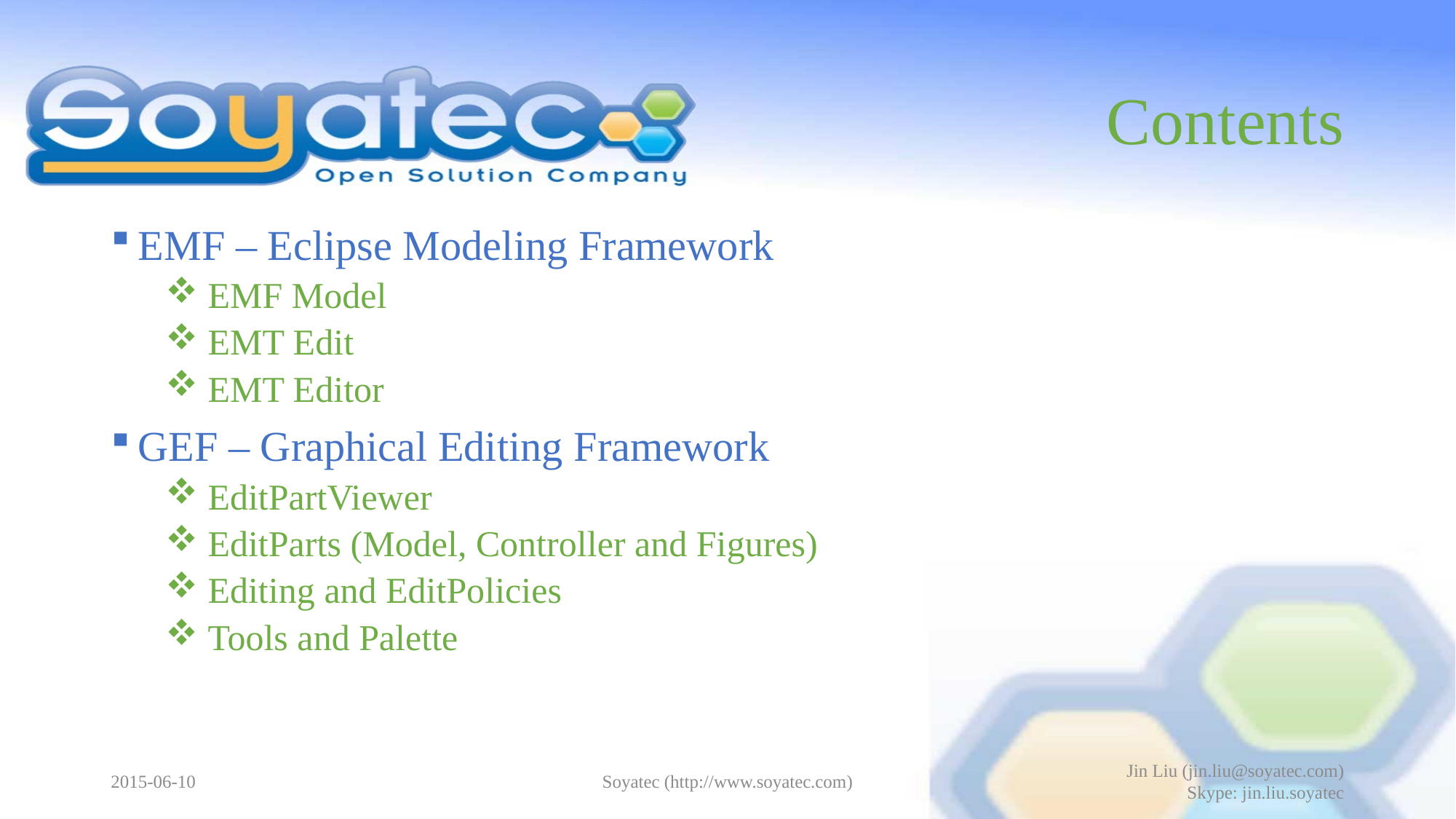

# Contents
EMF – Eclipse Modeling Framework
 EMF Model
 EMT Edit
 EMT Editor
GEF – Graphical Editing Framework
 EditPartViewer
 EditParts (Model, Controller and Figures)
 Editing and EditPolicies
 Tools and Palette

2015-06-10
Soyatec (http://www.soyatec.com)
Jin Liu (jin.liu@soyatec.com)
Skype: jin.liu.soyatec